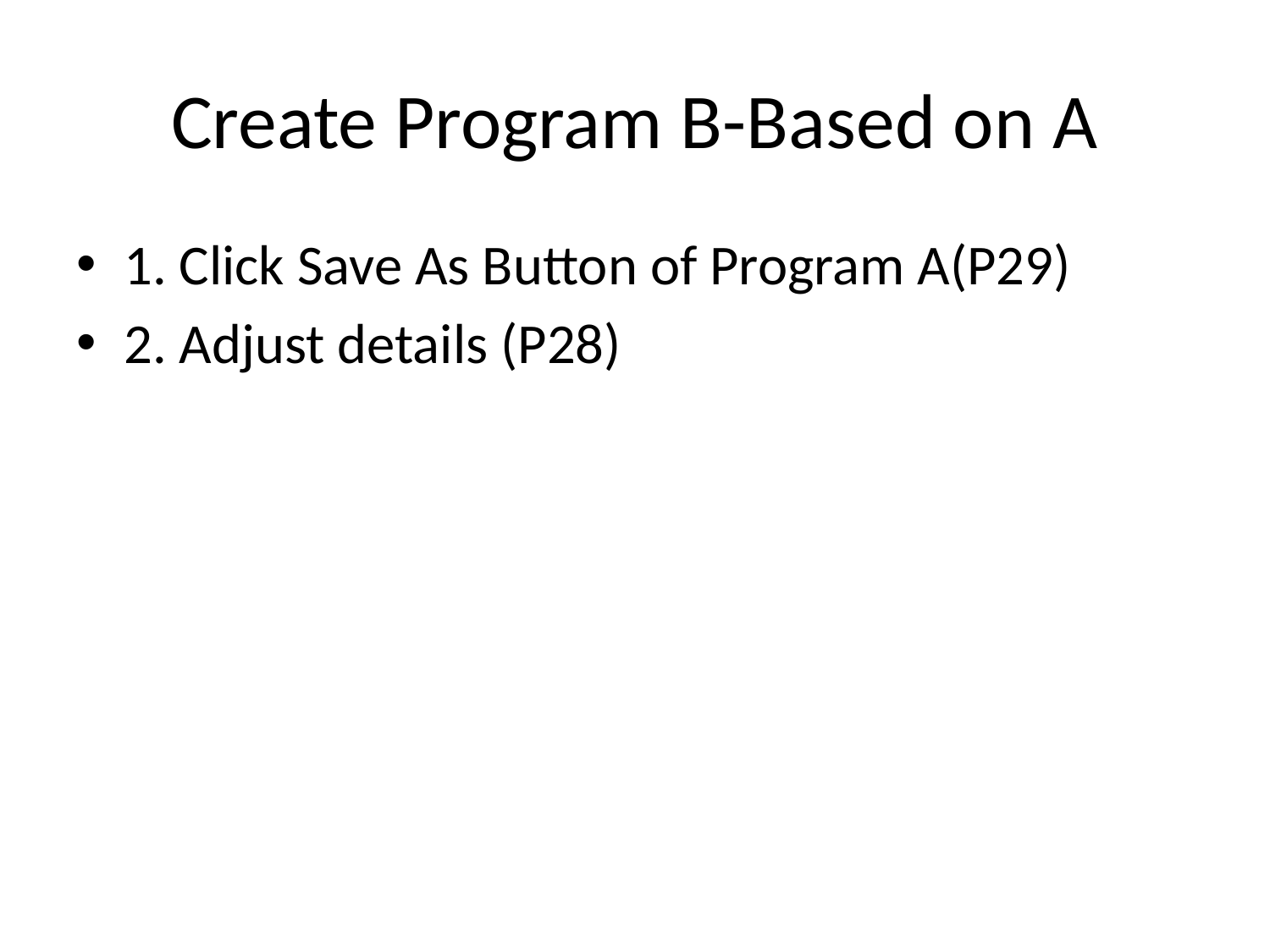

# Create Program B-Based on A
1. Click Save As Button of Program A(P29)
2. Adjust details (P28)